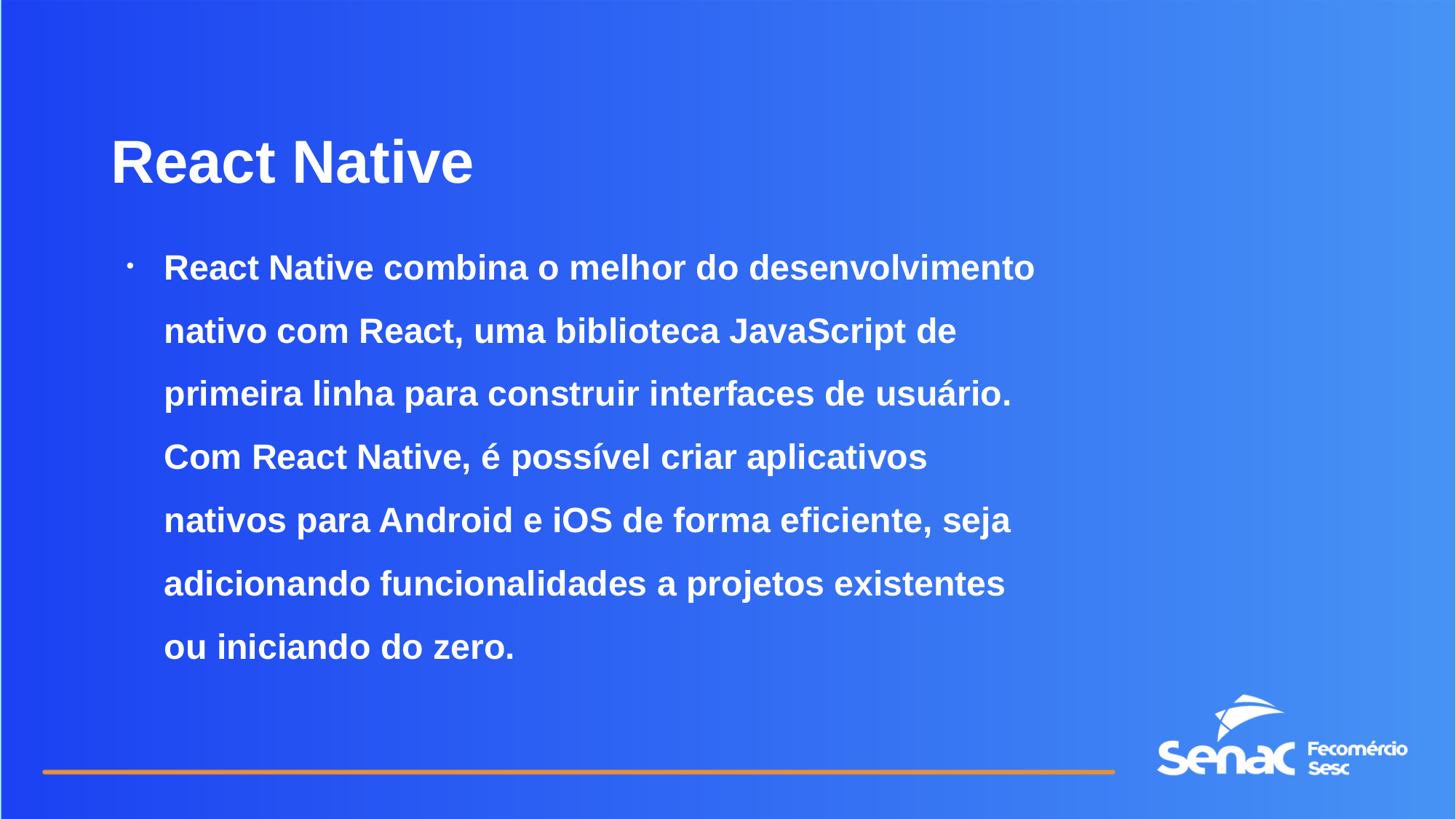

# React Native
React Native combina o melhor do desenvolvimento nativo com React, uma biblioteca JavaScript de primeira linha para construir interfaces de usuário. Com React Native, é possível criar aplicativos nativos para Android e iOS de forma eficiente, seja adicionando funcionalidades a projetos existentes ou iniciando do zero.